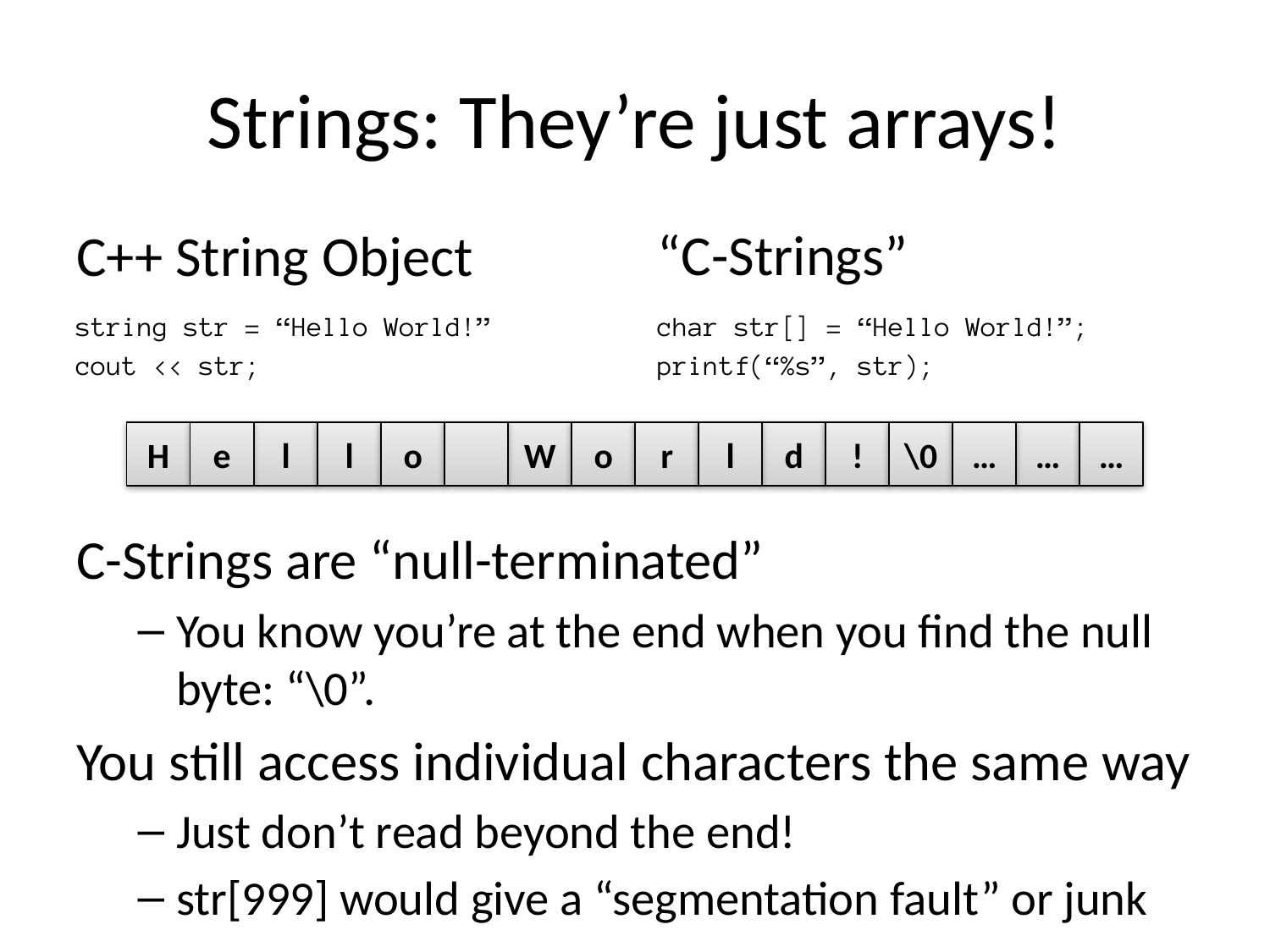

# Strings: They’re just arrays!
C++ String Object
“C-Strings”
string str = “Hello World!”
cout << str;
char str[] = “Hello World!”;
printf(“%s”, str);
H
e
l
l
o

W
o
r
l
d
!
\0
…
…
…
C-Strings are “null-terminated”
You know you’re at the end when you find the null byte: “\0”.
You still access individual characters the same way
Just don’t read beyond the end!
str[999] would give a “segmentation fault” or junk